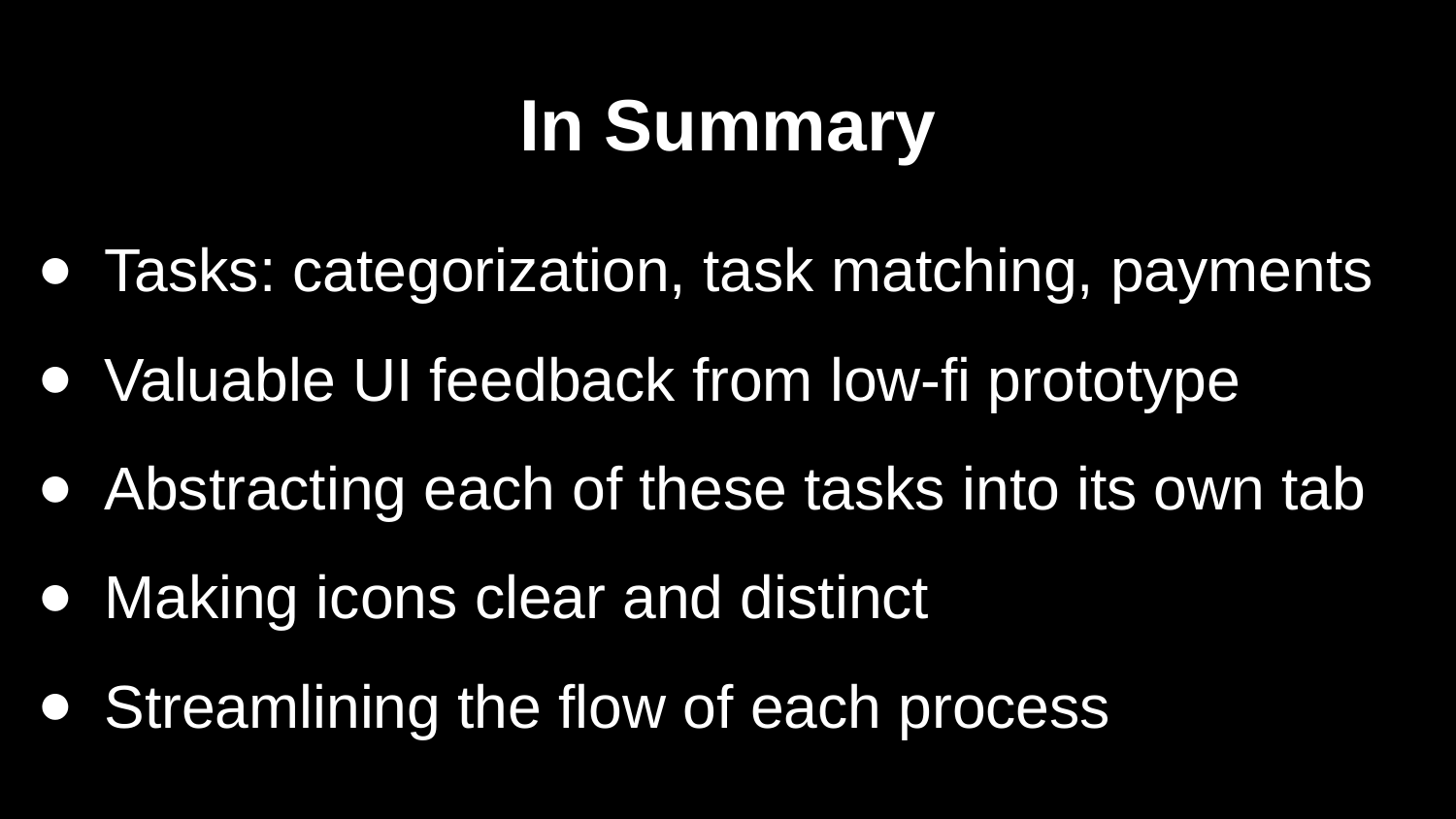

# In Summary
Tasks: categorization, task matching, payments
Valuable UI feedback from low-fi prototype
Abstracting each of these tasks into its own tab
Making icons clear and distinct
Streamlining the flow of each process